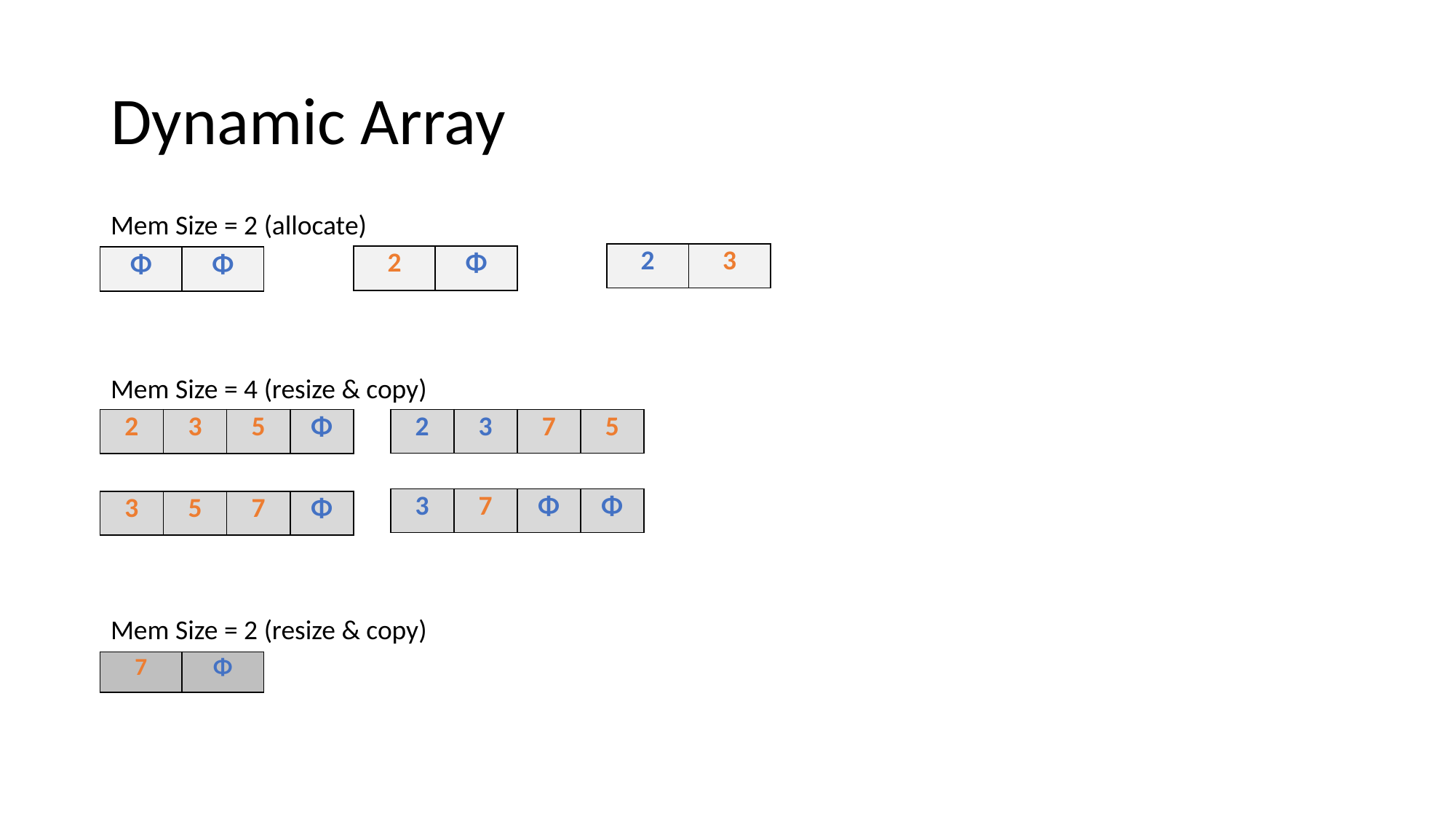

# Dynamic Array
Mem Size = 2 (allocate)
| 2 | 3 |
| --- | --- |
| 2 | Φ |
| --- | --- |
| Φ | Φ |
| --- | --- |
Mem Size = 4 (resize & copy)
| 2 | 3 | 5 | Φ |
| --- | --- | --- | --- |
| 2 | 3 | 7 | 5 |
| --- | --- | --- | --- |
| 3 | 7 | Φ | Φ |
| --- | --- | --- | --- |
| 3 | 5 | 7 | Φ |
| --- | --- | --- | --- |
Mem Size = 2 (resize & copy)
| 7 | Φ |
| --- | --- |